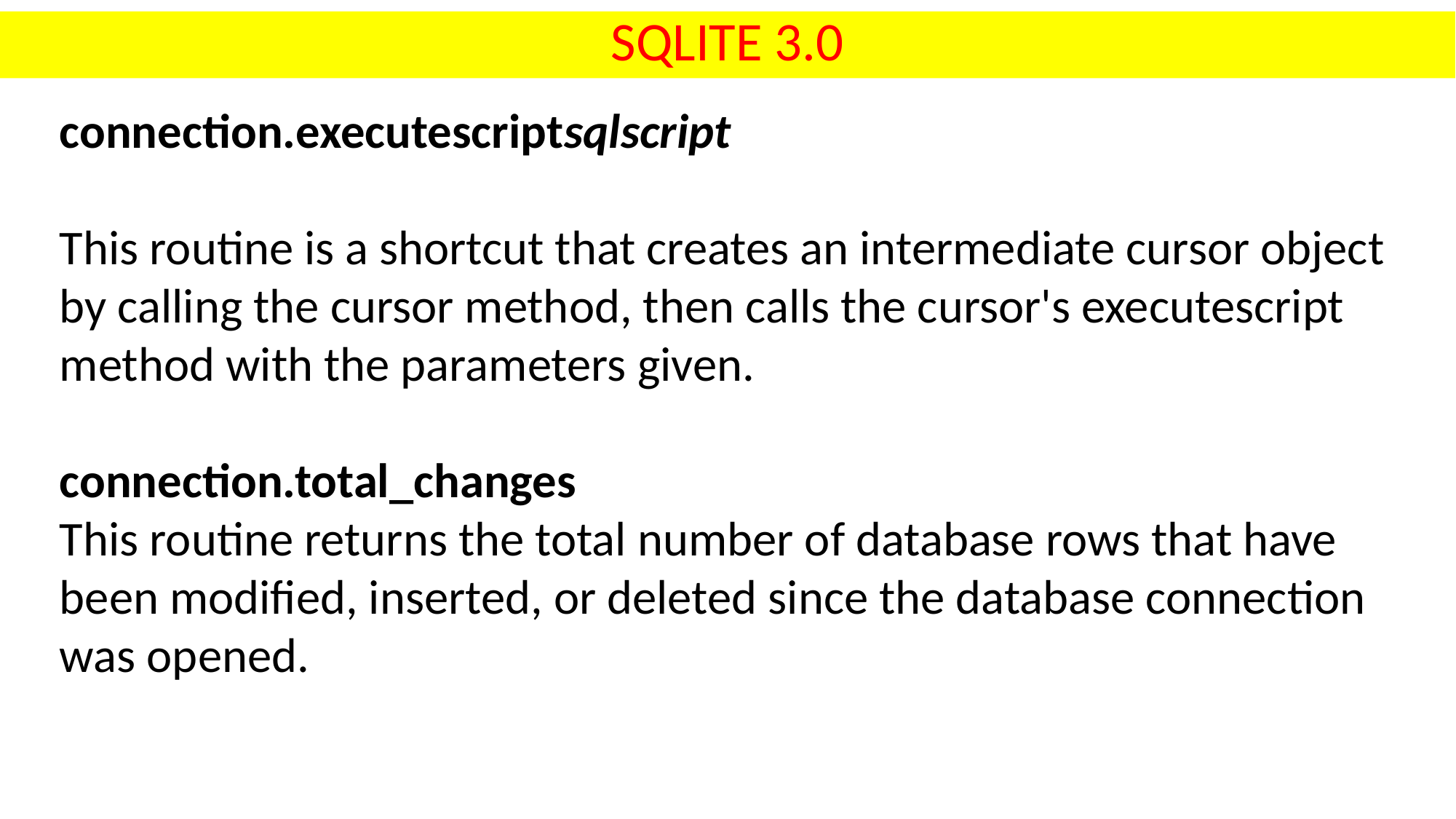

# SQLITE 3.0
connection.executescriptsqlscript

This routine is a shortcut that creates an intermediate cursor object by calling the cursor method, then calls the cursor's executescript method with the parameters given.

connection.total_changes
This routine returns the total number of database rows that have been modified, inserted, or deleted since the database connection was opened.